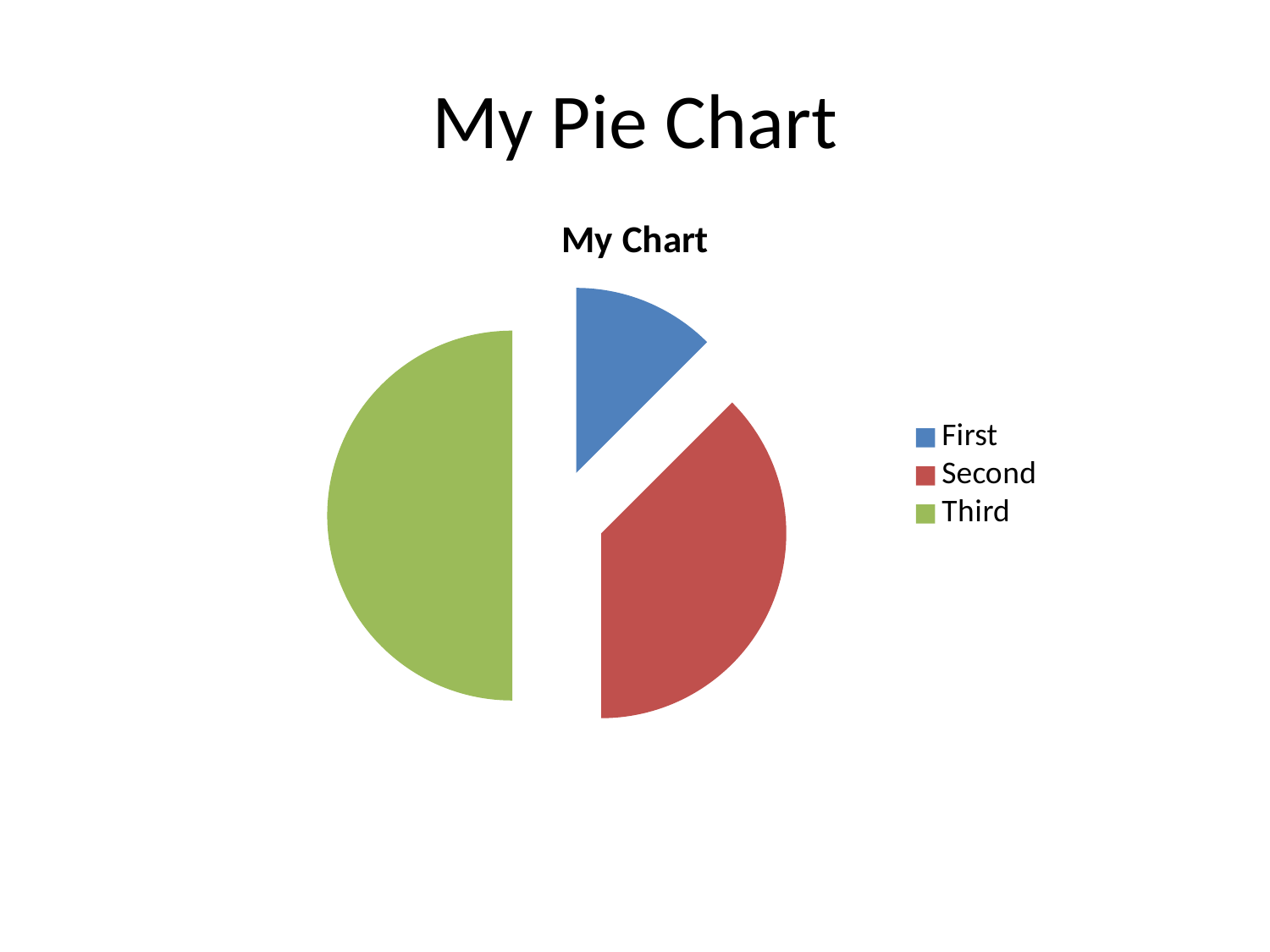

# My Pie Chart

### Chart:

| Category | My Chart |
|---|---|
| First | 1.0 |
| Second | 3.0 |
| Third | 4.0 |